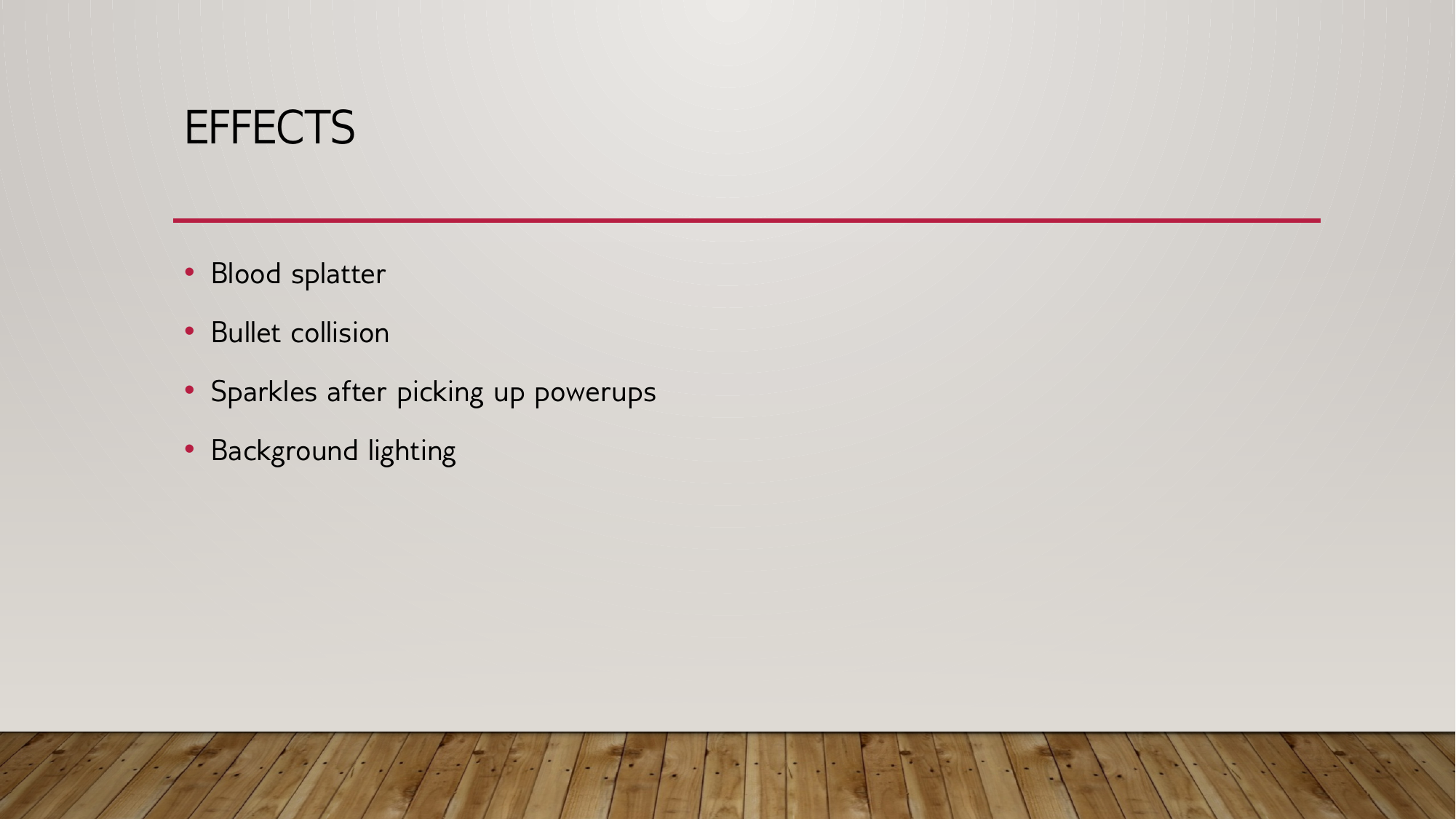

# Effects
Blood splatter
Bullet collision
Sparkles after picking up powerups
Background lighting